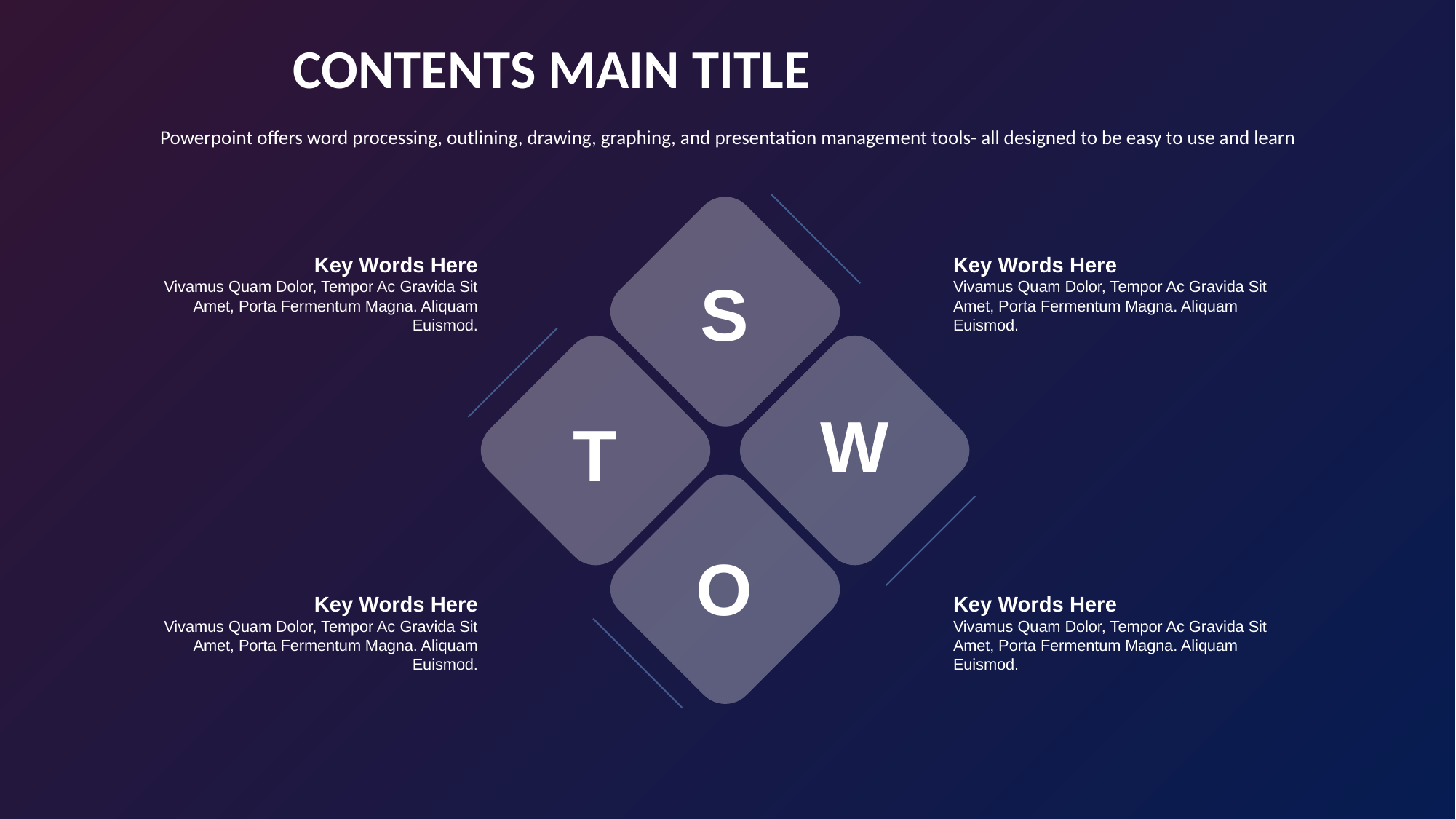

CONTENTS MAIN TITLE
Powerpoint offers word processing, outlining, drawing, graphing, and presentation management tools- all designed to be easy to use and learn
Key Words Here
Vivamus Quam Dolor, Tempor Ac Gravida Sit Amet, Porta Fermentum Magna. Aliquam Euismod.
Key Words Here
Vivamus Quam Dolor, Tempor Ac Gravida Sit Amet, Porta Fermentum Magna. Aliquam Euismod.

S

W

T

O

Key Words Here
Vivamus Quam Dolor, Tempor Ac Gravida Sit Amet, Porta Fermentum Magna. Aliquam Euismod.
Key Words Here
Vivamus Quam Dolor, Tempor Ac Gravida Sit Amet, Porta Fermentum Magna. Aliquam Euismod.